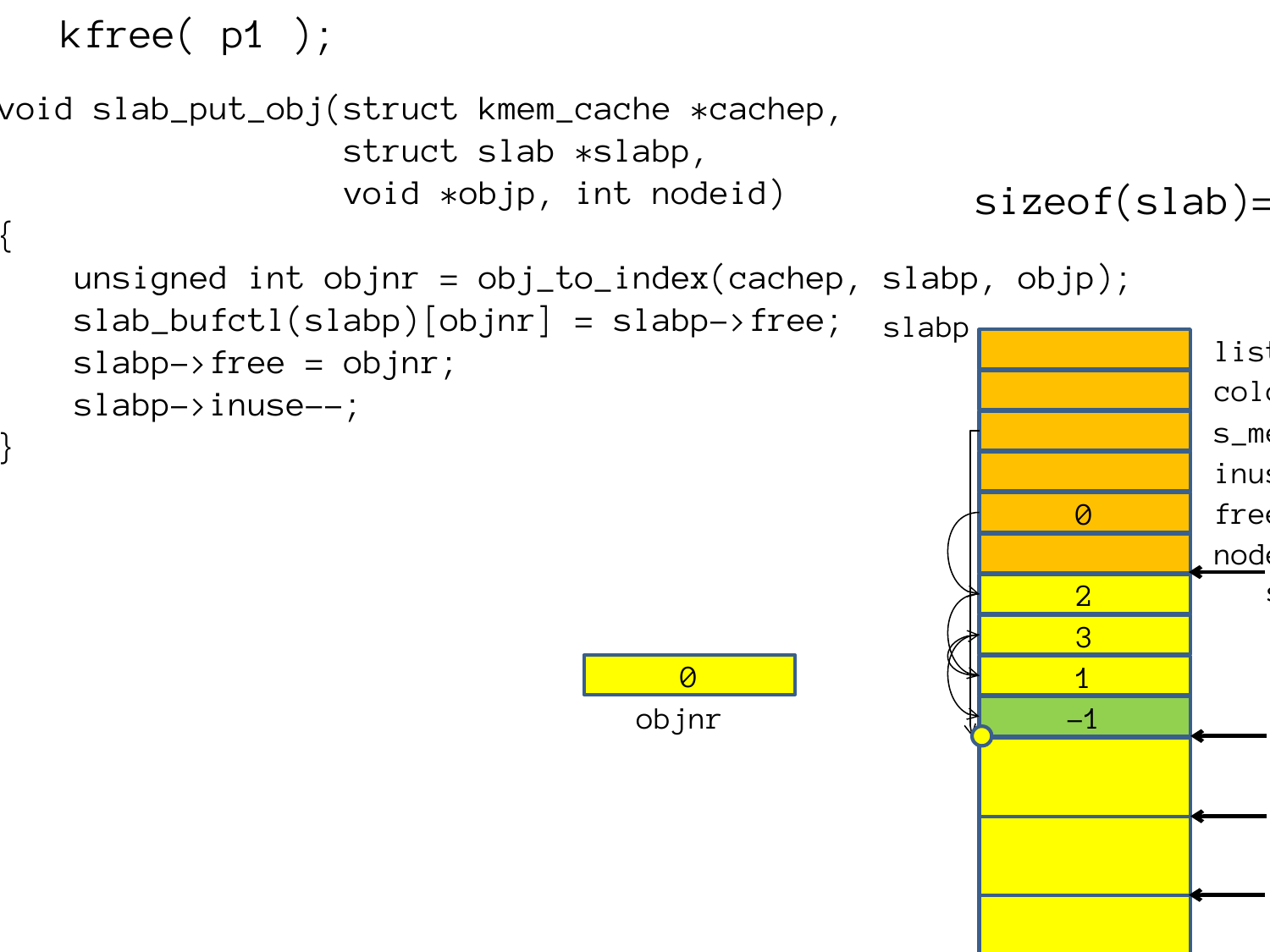

kfree( p1 );
void slab_put_obj(struct kmem_cache *cachep,
                  struct slab *slabp,
                  void *objp, int nodeid)
{
    unsigned int objnr = obj_to_index(cachep, slabp, objp);
    slab_bufctl(slabp)[objnr] = slabp->free;
    slabp->free = objnr;
    slabp->inuse--;
}
sizeof(slab)=48
slabp
list

colouroff

s_mem

inuse

free
0
nodeid

slabp+1
2
3
0
1
objnr
-1
p1

p2

p3